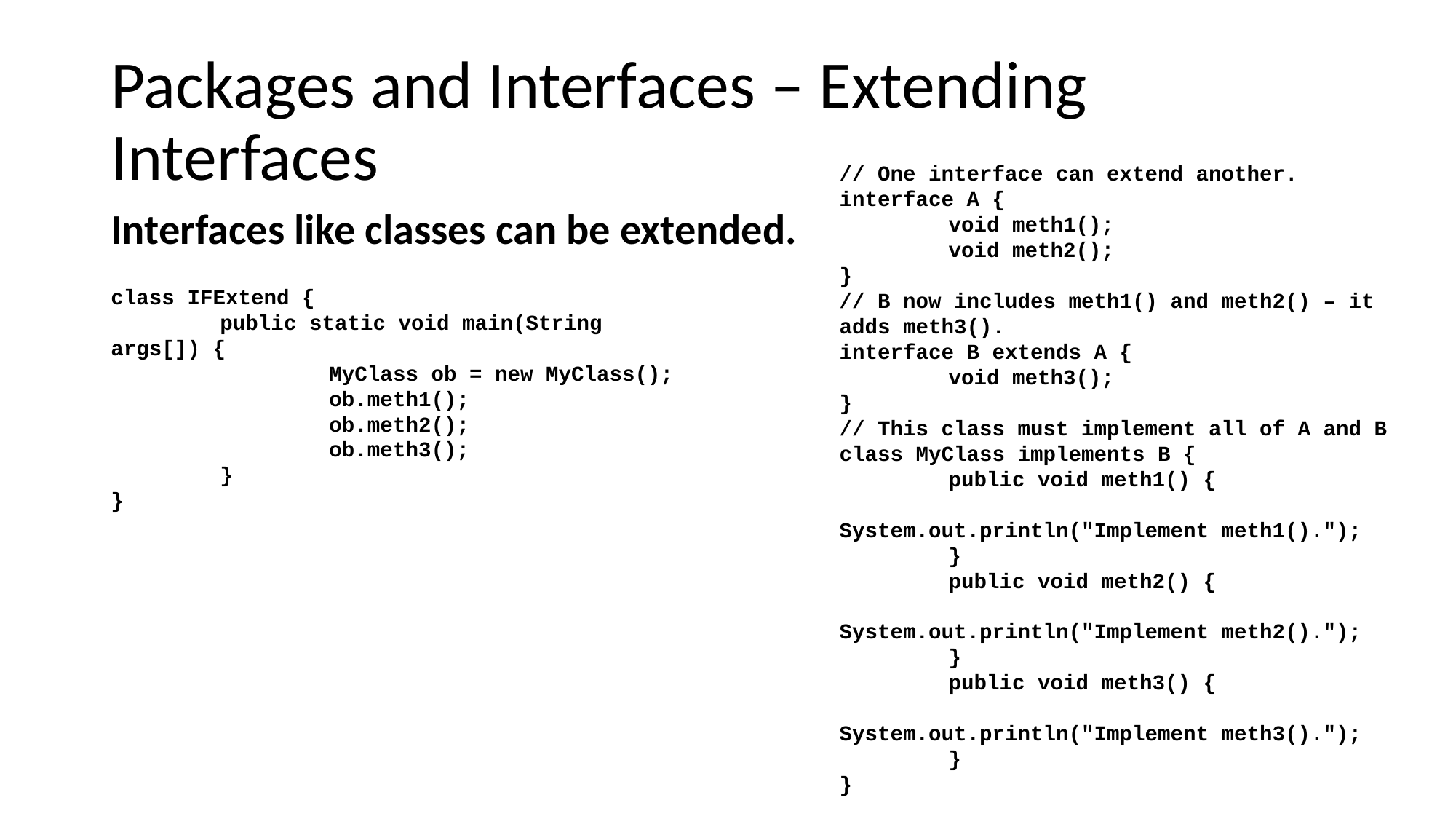

# Packages and Interfaces – Extending Interfaces
// One interface can extend another.
interface A {
	void meth1();
	void meth2();
}
// B now includes meth1() and meth2() – it adds meth3().
interface B extends A {
	void meth3();
}
// This class must implement all of A and B
class MyClass implements B {
	public void meth1() {
		System.out.println("Implement meth1().");
	}
	public void meth2() {
		System.out.println("Implement meth2().");
	}
	public void meth3() {
		System.out.println("Implement meth3().");
	}
}
Interfaces like classes can be extended.
class IFExtend {
	public static void main(String args[]) {
		MyClass ob = new MyClass();
		ob.meth1();
		ob.meth2();
		ob.meth3();
	}
}